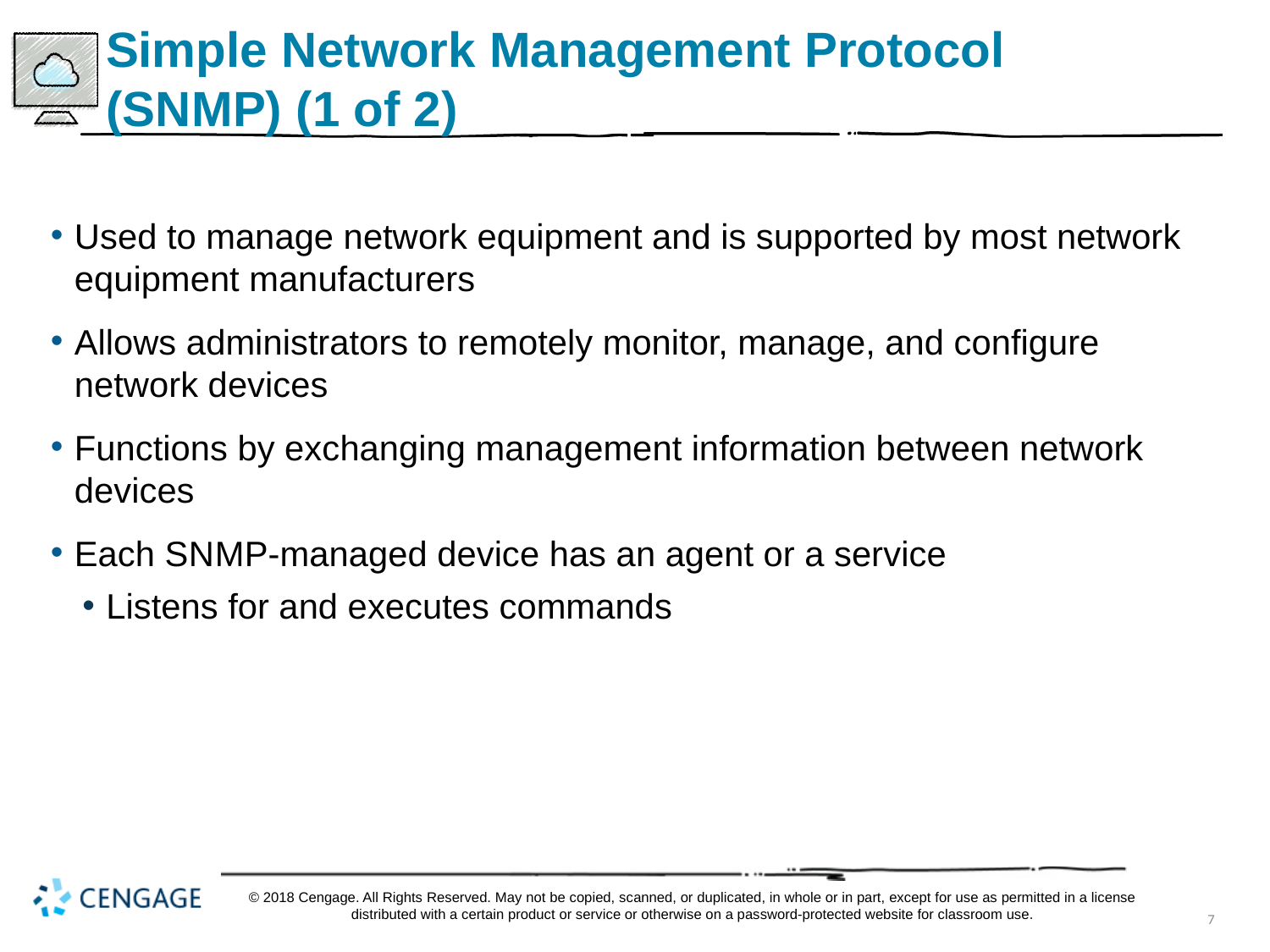

# Simple Network Management Protocol (S N M P) (1 of 2)
Used to manage network equipment and is supported by most network equipment manufacturers
Allows administrators to remotely monitor, manage, and configure network devices
Functions by exchanging management information between network devices
Each S N M P-managed device has an agent or a service
Listens for and executes commands
© 2018 Cengage. All Rights Reserved. May not be copied, scanned, or duplicated, in whole or in part, except for use as permitted in a license distributed with a certain product or service or otherwise on a password-protected website for classroom use.